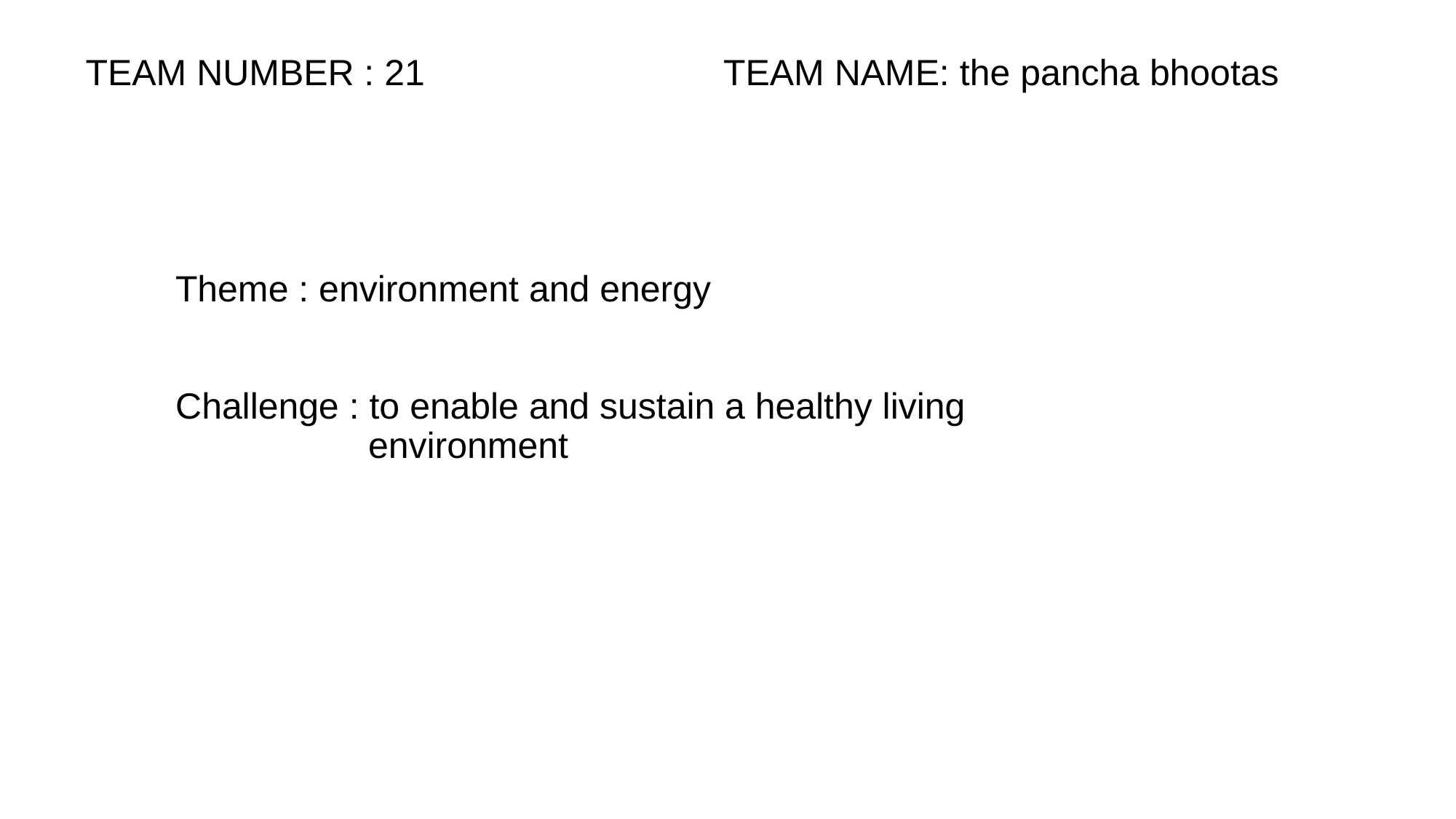

TEAM NAME: the pancha bhootas
TEAM NUMBER : 21

Theme : environment and energy
# Challenge : to enable and sustain a healthy living environment